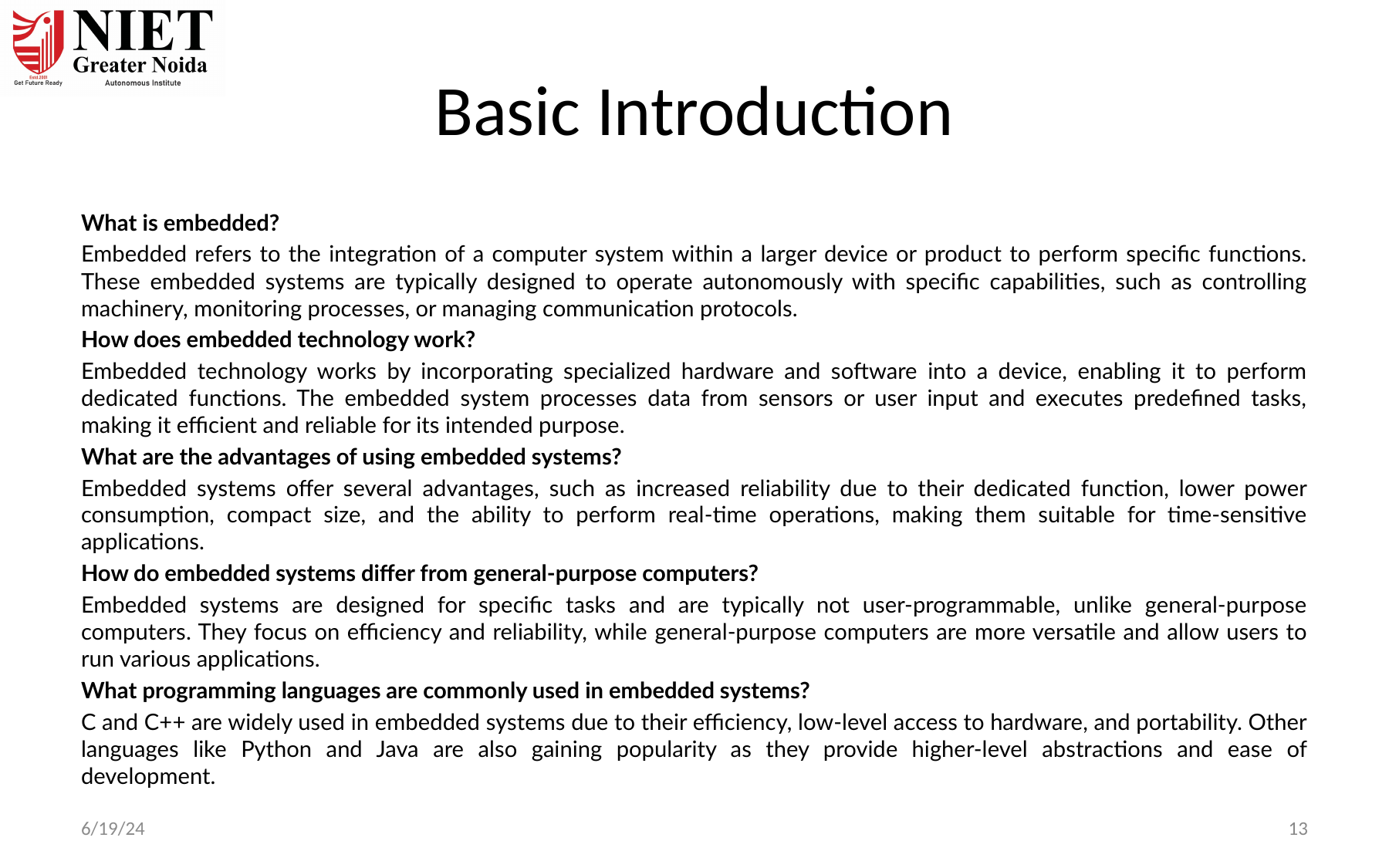

# Basic Introduction
What is embedded?
Embedded refers to the integration of a computer system within a larger device or product to perform specific functions. These embedded systems are typically designed to operate autonomously with specific capabilities, such as controlling machinery, monitoring processes, or managing communication protocols.
How does embedded technology work?
Embedded technology works by incorporating specialized hardware and software into a device, enabling it to perform dedicated functions. The embedded system processes data from sensors or user input and executes predefined tasks, making it efficient and reliable for its intended purpose.
What are the advantages of using embedded systems?
Embedded systems offer several advantages, such as increased reliability due to their dedicated function, lower power consumption, compact size, and the ability to perform real-time operations, making them suitable for time-sensitive applications.
How do embedded systems differ from general-purpose computers?
Embedded systems are designed for specific tasks and are typically not user-programmable, unlike general-purpose computers. They focus on efficiency and reliability, while general-purpose computers are more versatile and allow users to run various applications.
What programming languages are commonly used in embedded systems?
C and C++ are widely used in embedded systems due to their efficiency, low-level access to hardware, and portability. Other languages like Python and Java are also gaining popularity as they provide higher-level abstractions and ease of development.
6/19/24
13